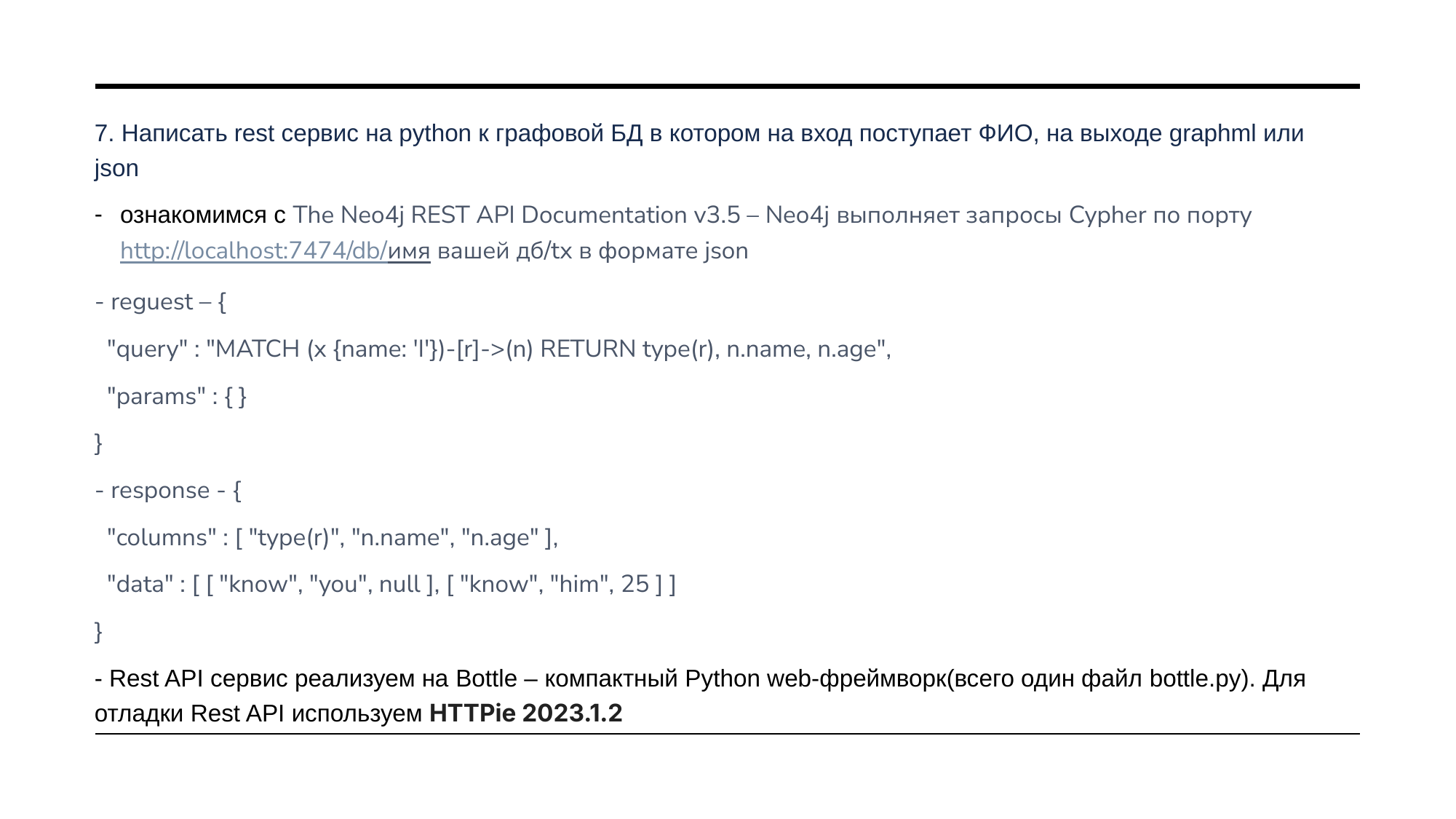

7. Написать rest сервис на python к графовой БД в котором на вход поступает ФИО, на выходе graphml или json
ознакомимся с The Neo4j REST API Documentation v3.5 – Neo4j выполняет запросы Cypher по порту http://localhost:7474/db/имя вашей дб/tx в формате json
- reguest – {
  "query" : "MATCH (x {name: 'I'})-[r]->(n) RETURN type(r), n.name, n.age",
  "params" : { }
}
- response - {
  "columns" : [ "type(r)", "n.name", "n.age" ],
  "data" : [ [ "know", "you", null ], [ "know", "him", 25 ] ]
}
- Rest API сервис реализуем на Bottle – компактный Python web-фреймворк(всего один файл bottle.py). Для отладки Rest API используем HTTPie 2023.1.2